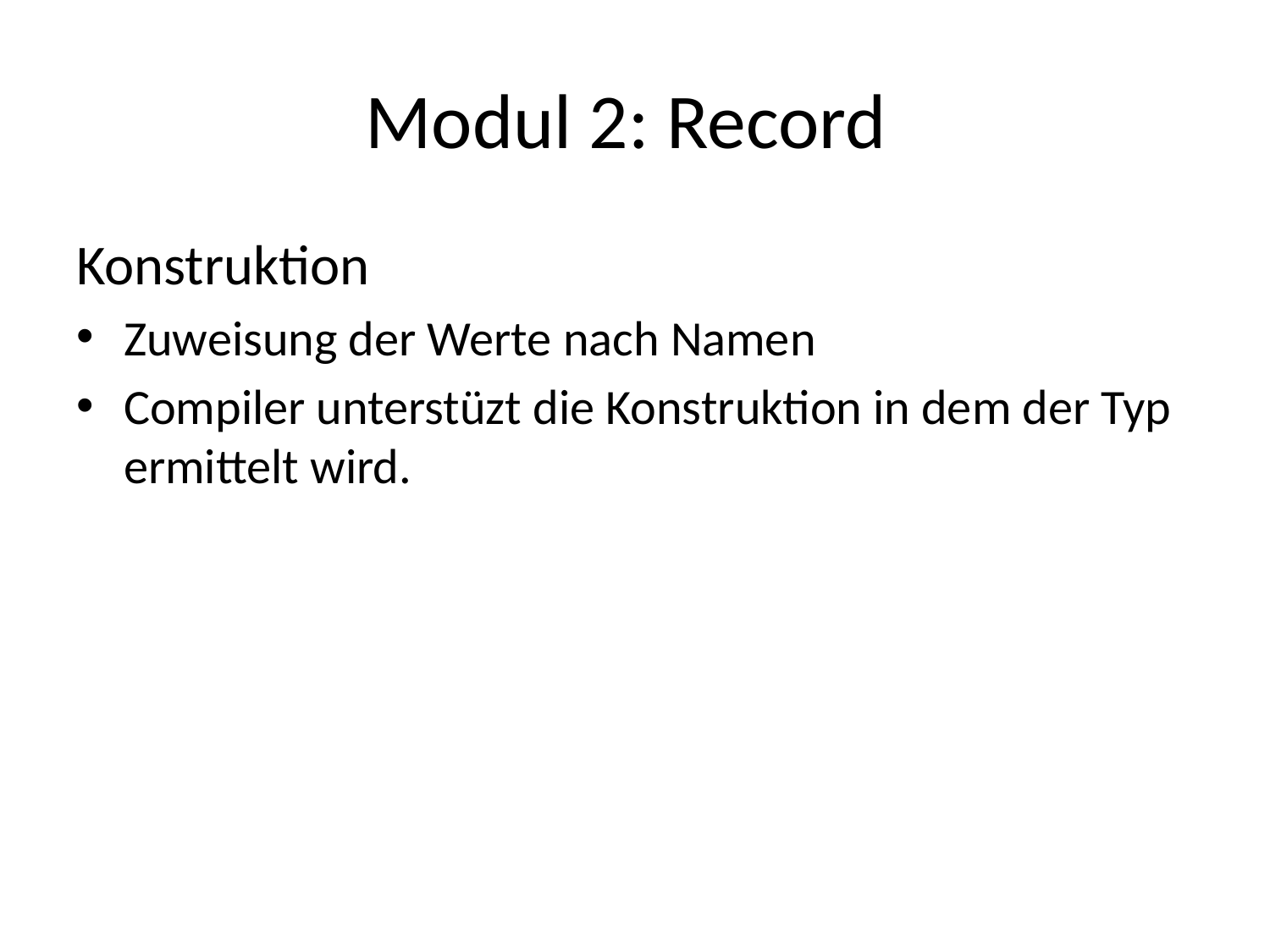

# Modul 2: Record
Konstruktion
Zuweisung der Werte nach Namen
Compiler unterstüzt die Konstruktion in dem der Typ ermittelt wird.